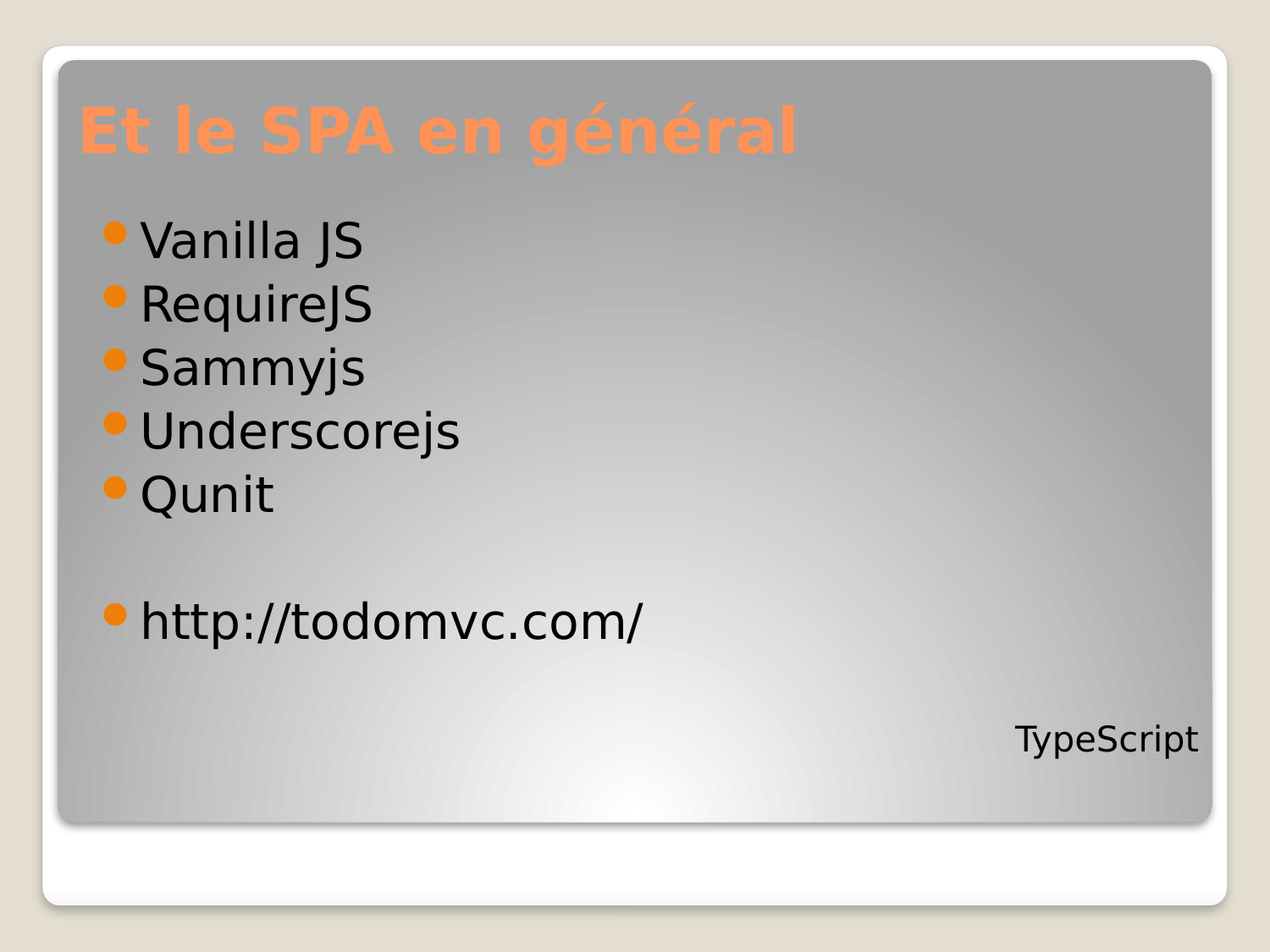

# Et le SPA en général
Vanilla JS
RequireJS
Sammyjs
Underscorejs
Qunit

http://todomvc.com/

TypeScript